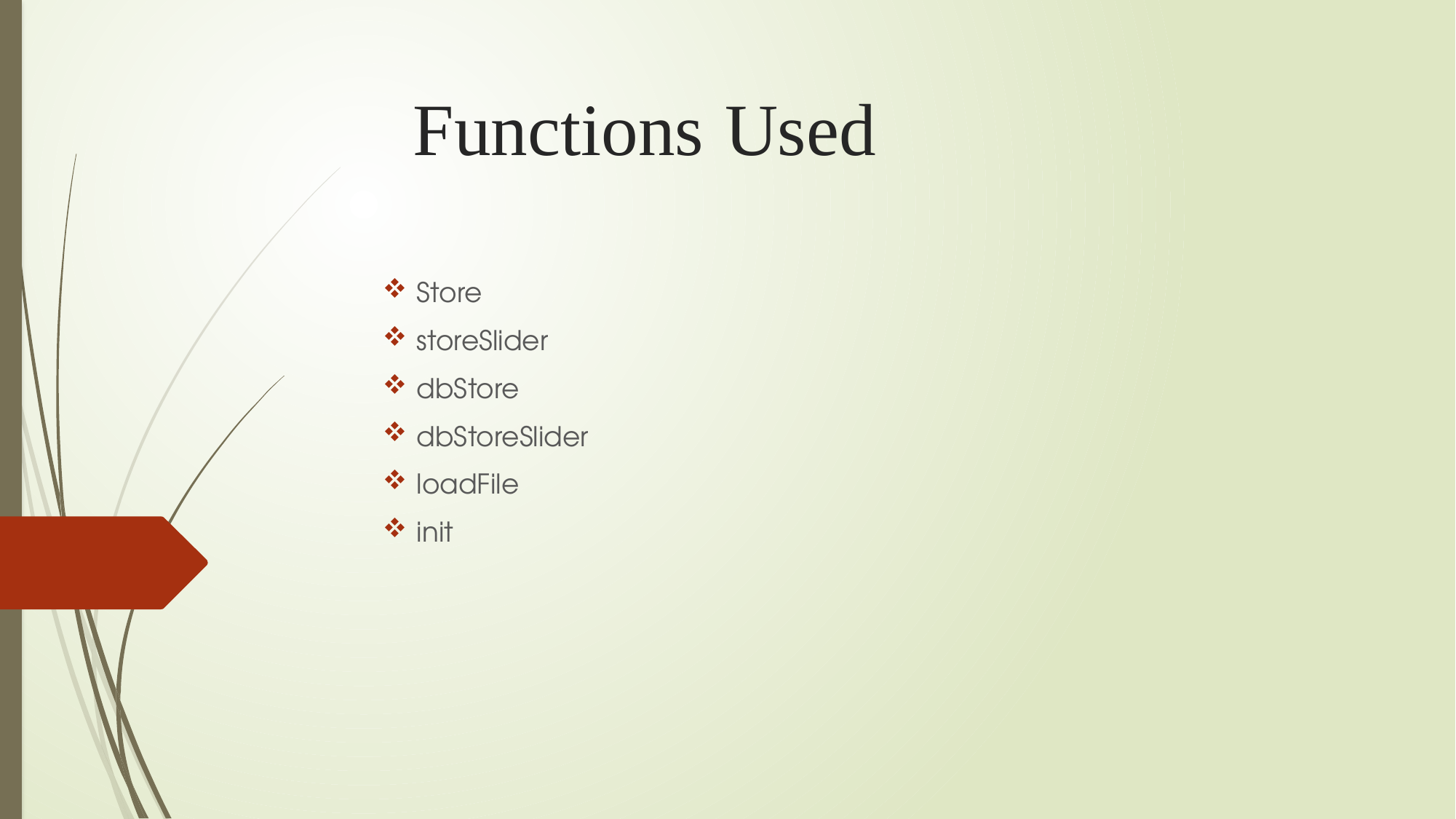

# Functions Used
Store
storeSlider
dbStore
dbStoreSlider
loadFile
init